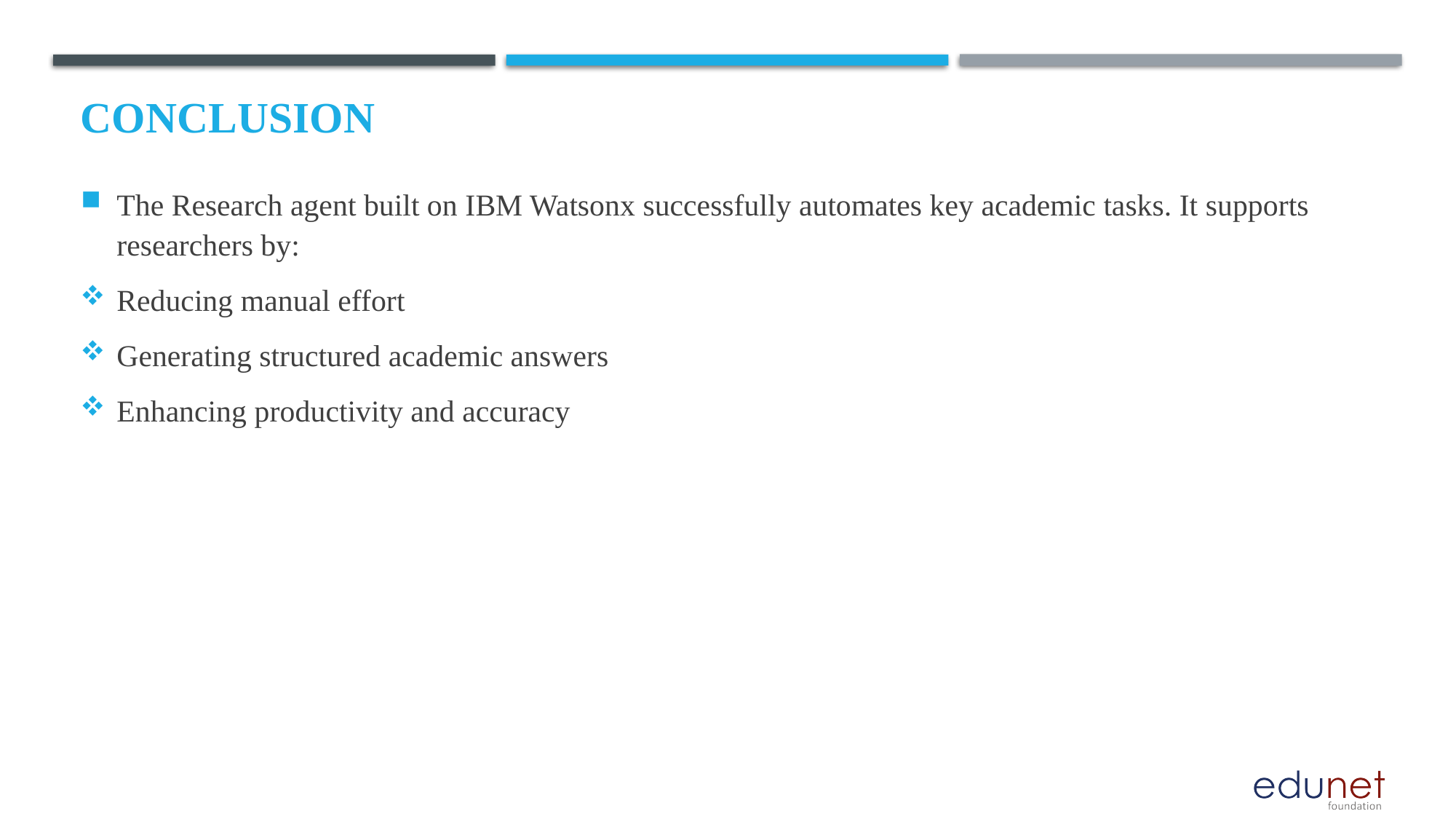

# Conclusion
The Research agent built on IBM Watsonx successfully automates key academic tasks. It supports researchers by:
Reducing manual effort
Generating structured academic answers
Enhancing productivity and accuracy